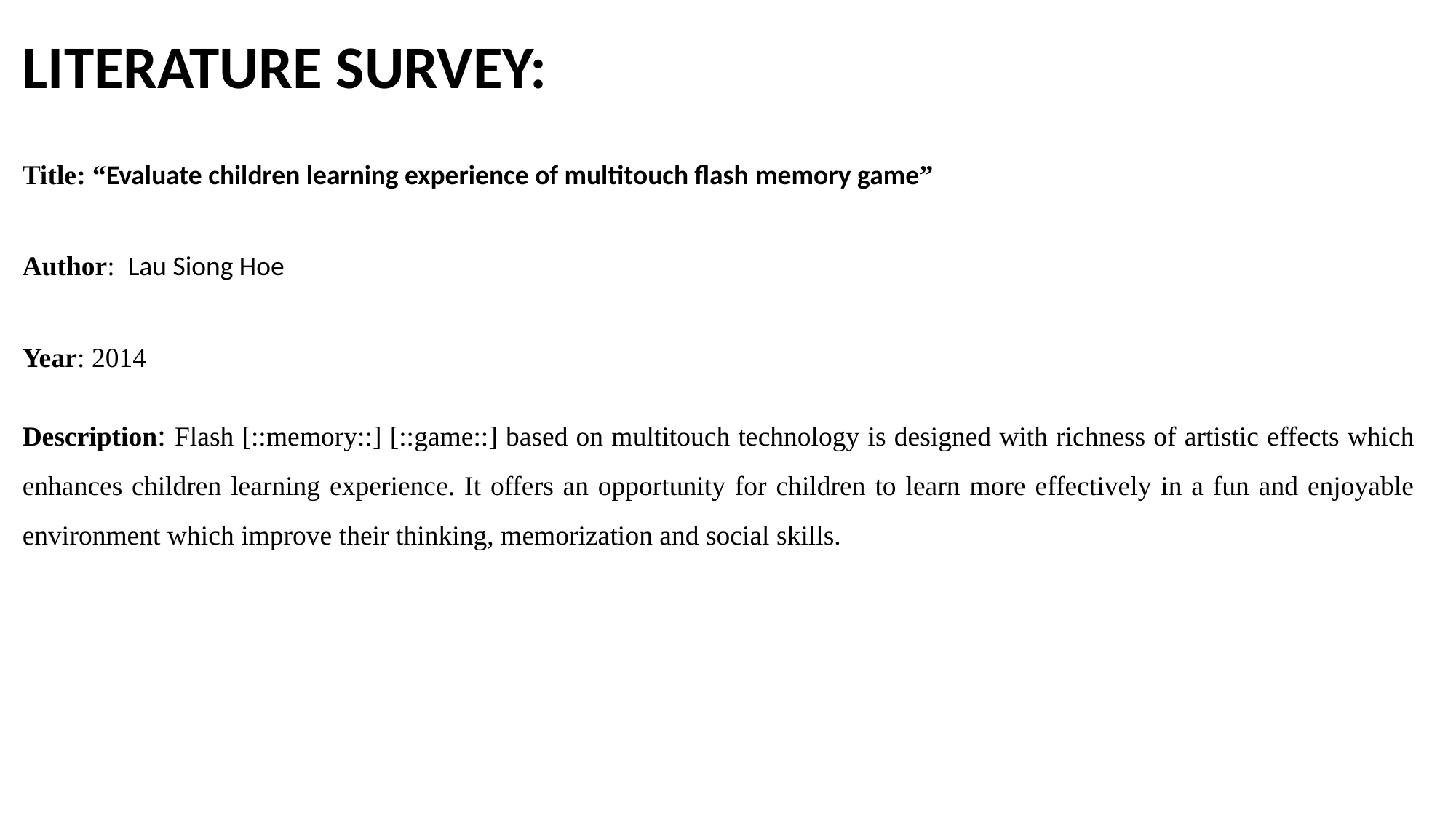

LITERATURE SURVEY:
Title: “Evaluate children learning experience of multitouch flash memory game”
Author:  Lau Siong Hoe
Year: 2014
Description: Flash [::memory::] [::game::] based on multitouch technology is designed with richness of artistic effects which enhances children learning experience. It offers an opportunity for children to learn more effectively in a fun and enjoyable environment which improve their thinking, memorization and social skills.